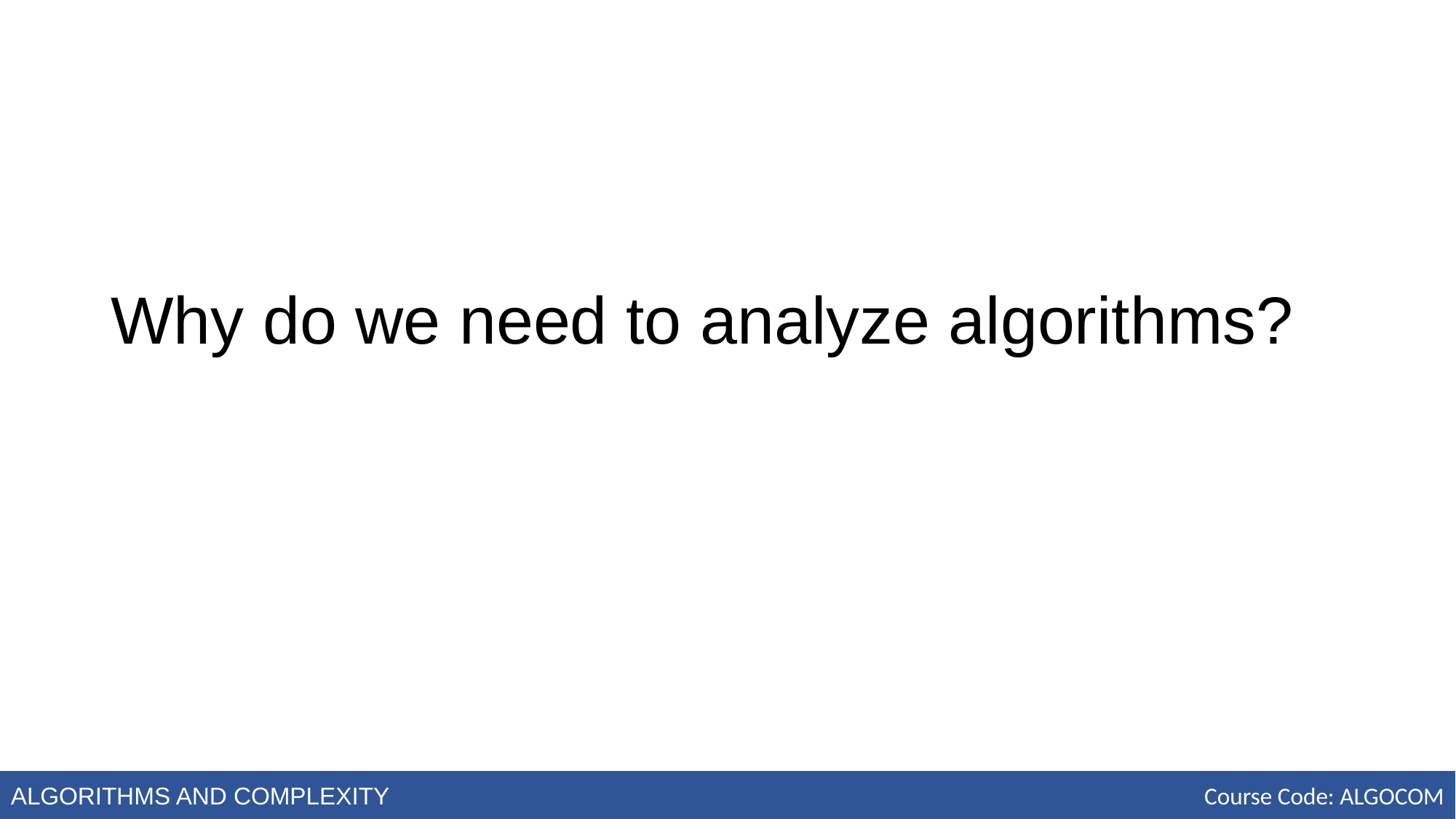

# Why do we need to analyze algorithms?

ALGORITHMS AND COMPLEXITY
Course Code: ALGOCOM